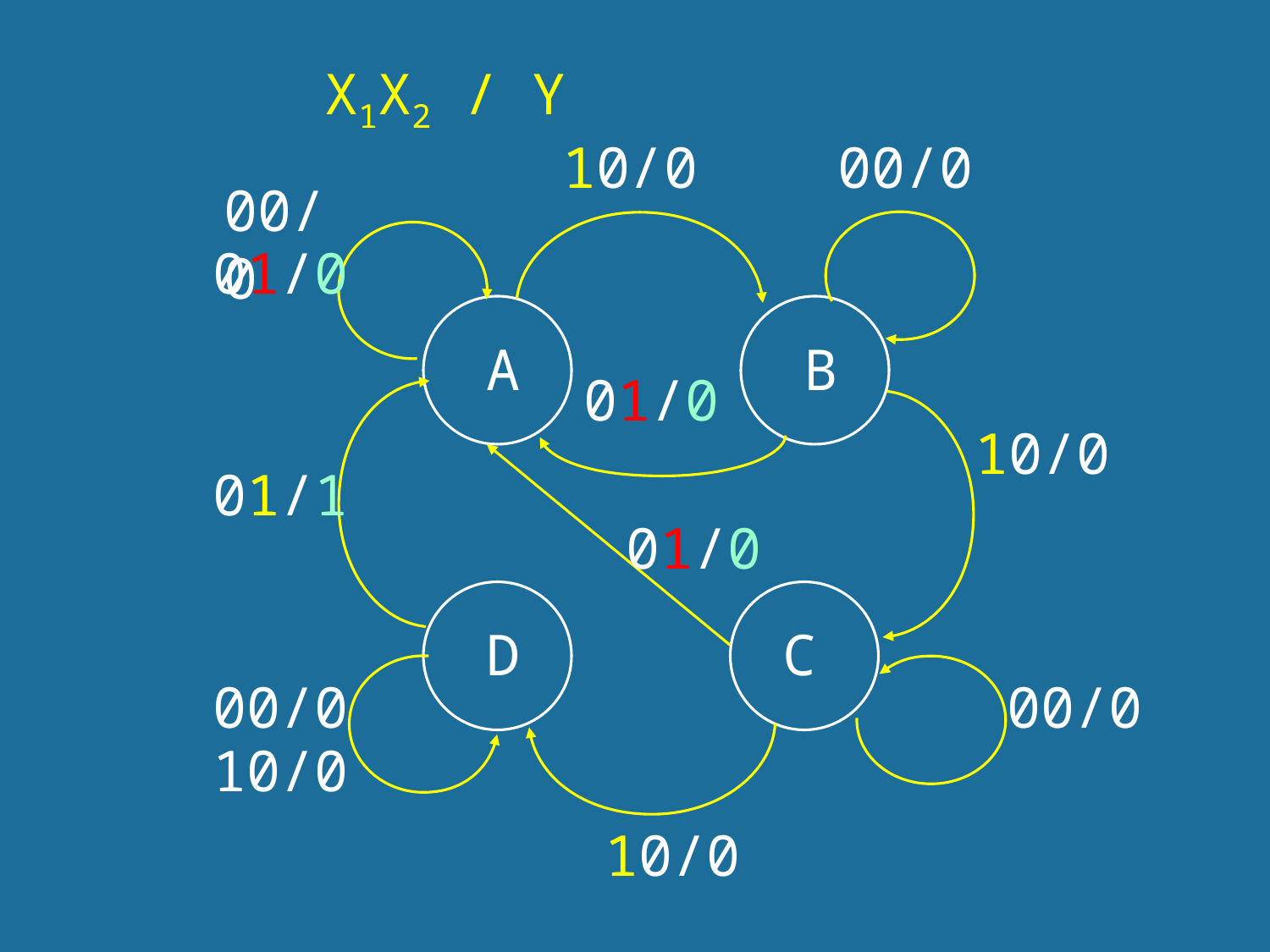

X1X2 / Y
10/0

00/0

00/0

01/0

A
B
01/0

01/1

10/0

01/0

D
C

00/0
10/0

00/0

10/0
54